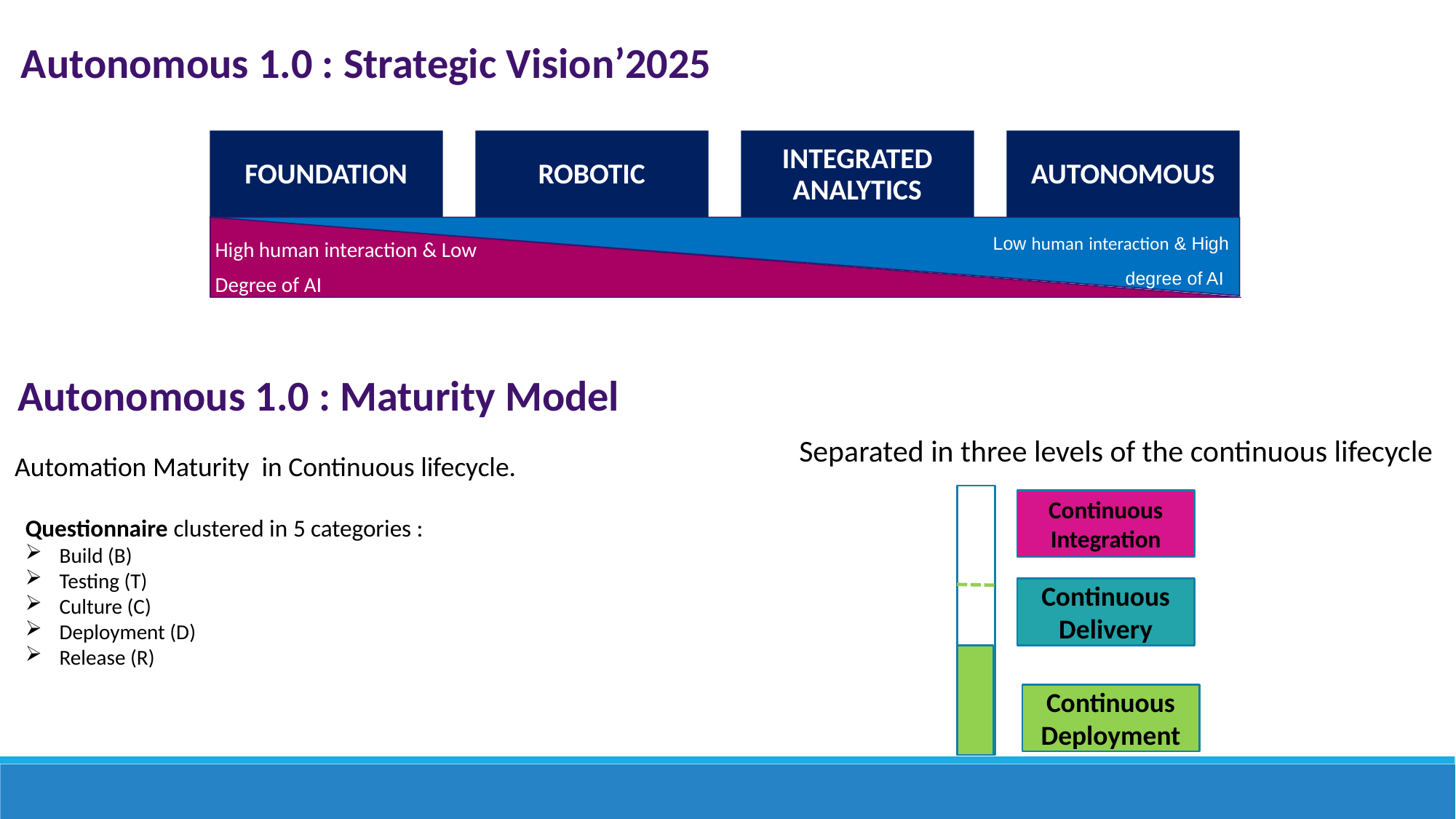

Autonomous 1.0 : Strategic Vision’2025
FOUNDATION
ROBOTIC
INTEGRATED ANALYTICS
AUTONOMOUS

Low human interaction & High degree of AI

High human interaction & Low Degree of AI
Autonomous 1.0 : Maturity Model
Separated in three levels of the continuous lifecycle
Automation Maturity  in Continuous lifecycle.

Continuous Integration
Questionnaire clustered in 5 categories :
Build (B)
Testing (T)
Culture (C)
Deployment (D)
Release (R)
Continuous Delivery

Continuous Deployment